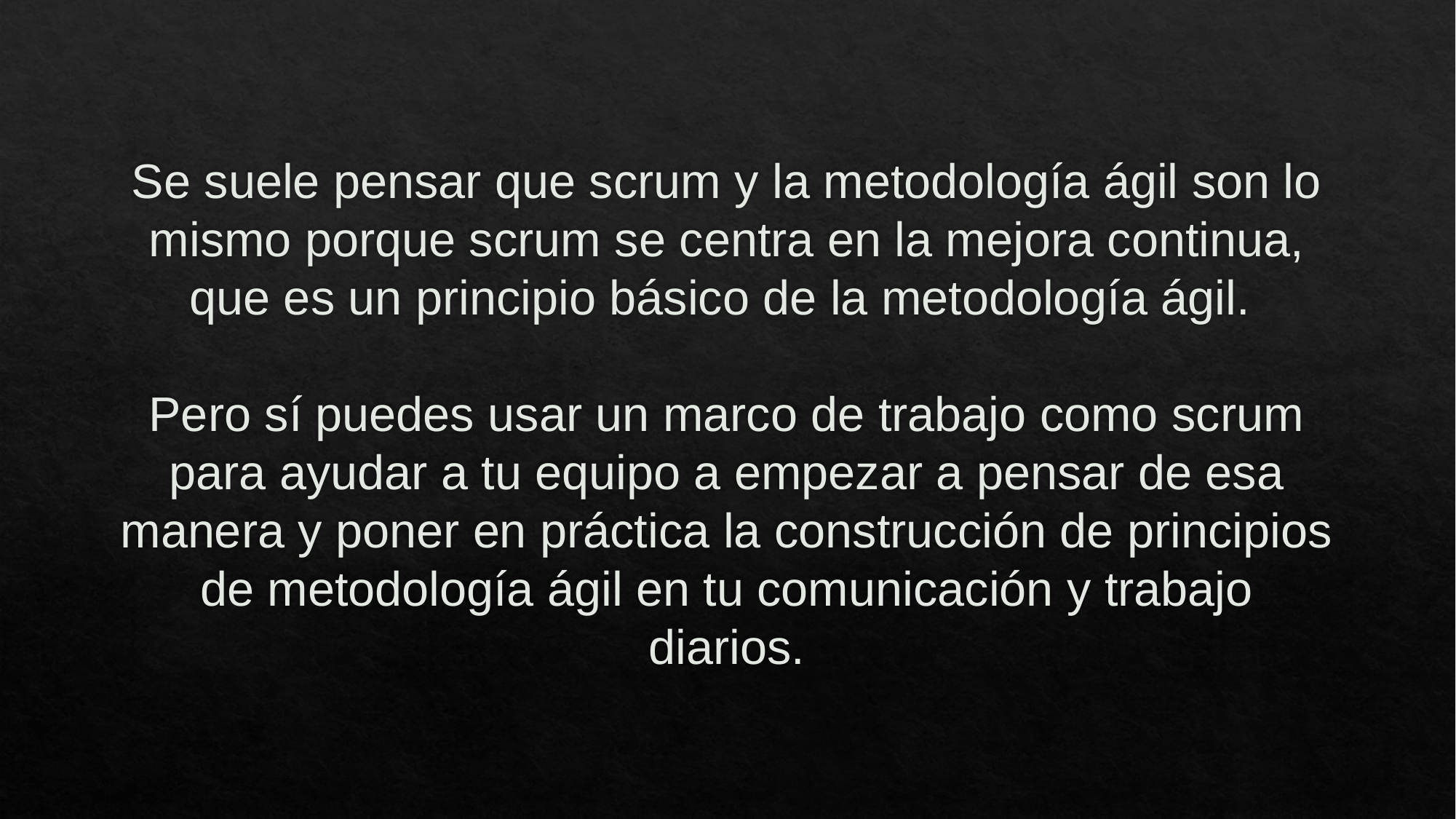

# Se suele pensar que scrum y la metodología ágil son lo mismo porque scrum se centra en la mejora continua, que es un principio básico de la metodología ágil. Pero sí puedes usar un marco de trabajo como scrum para ayudar a tu equipo a empezar a pensar de esa manera y poner en práctica la construcción de principios de metodología ágil en tu comunicación y trabajo diarios.